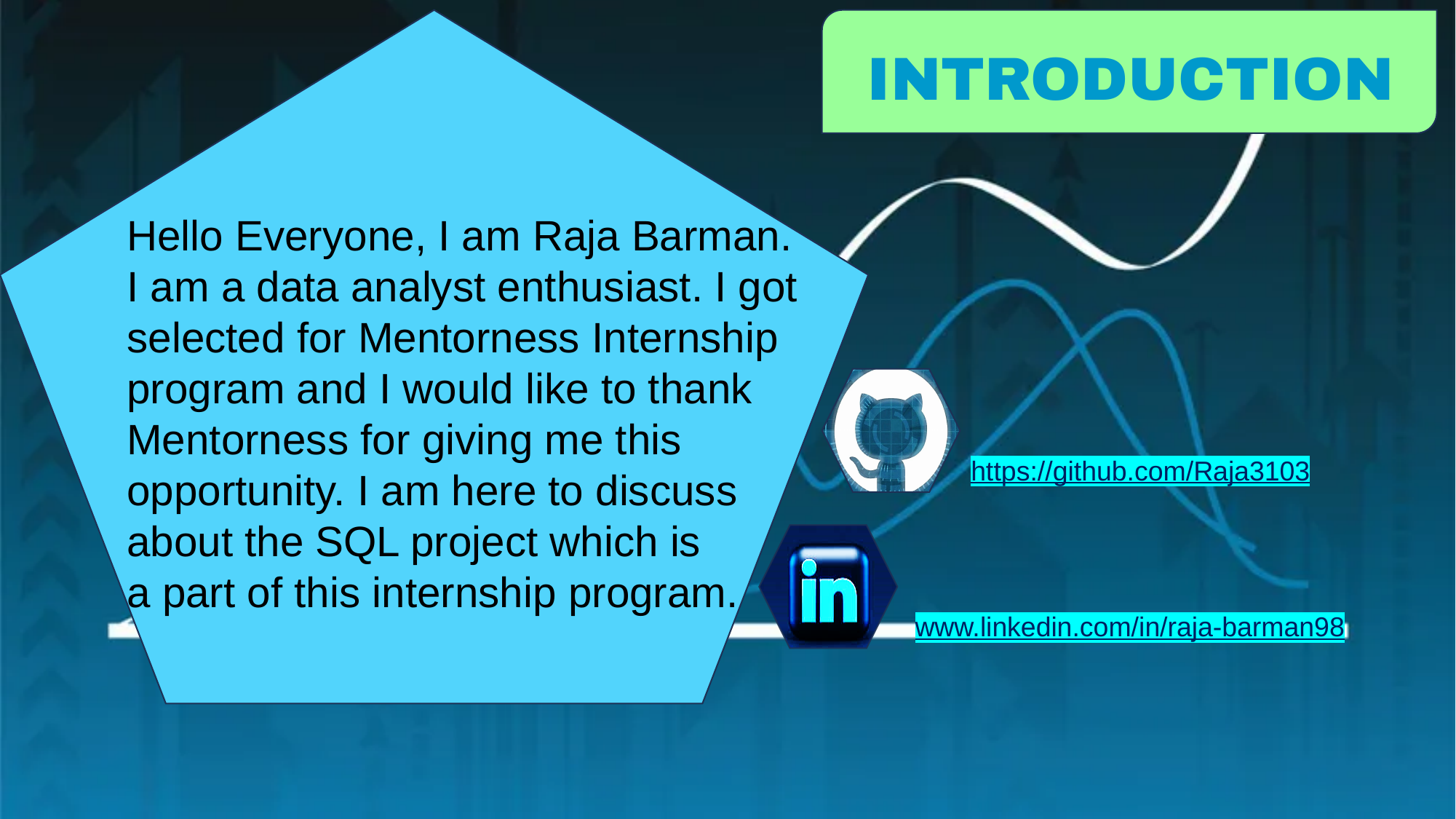

INTRODUCTION

Hello Everyone, I am Raja Barman. I am a data analyst enthusiast. I got selected for Mentorness Internship program and I would like to thank Mentorness for giving me this opportunity. I am here to discuss about the SQL project which is        a part of this internship program.

https://github.com/Raja3103

www.linkedin.com/in/raja-barman98